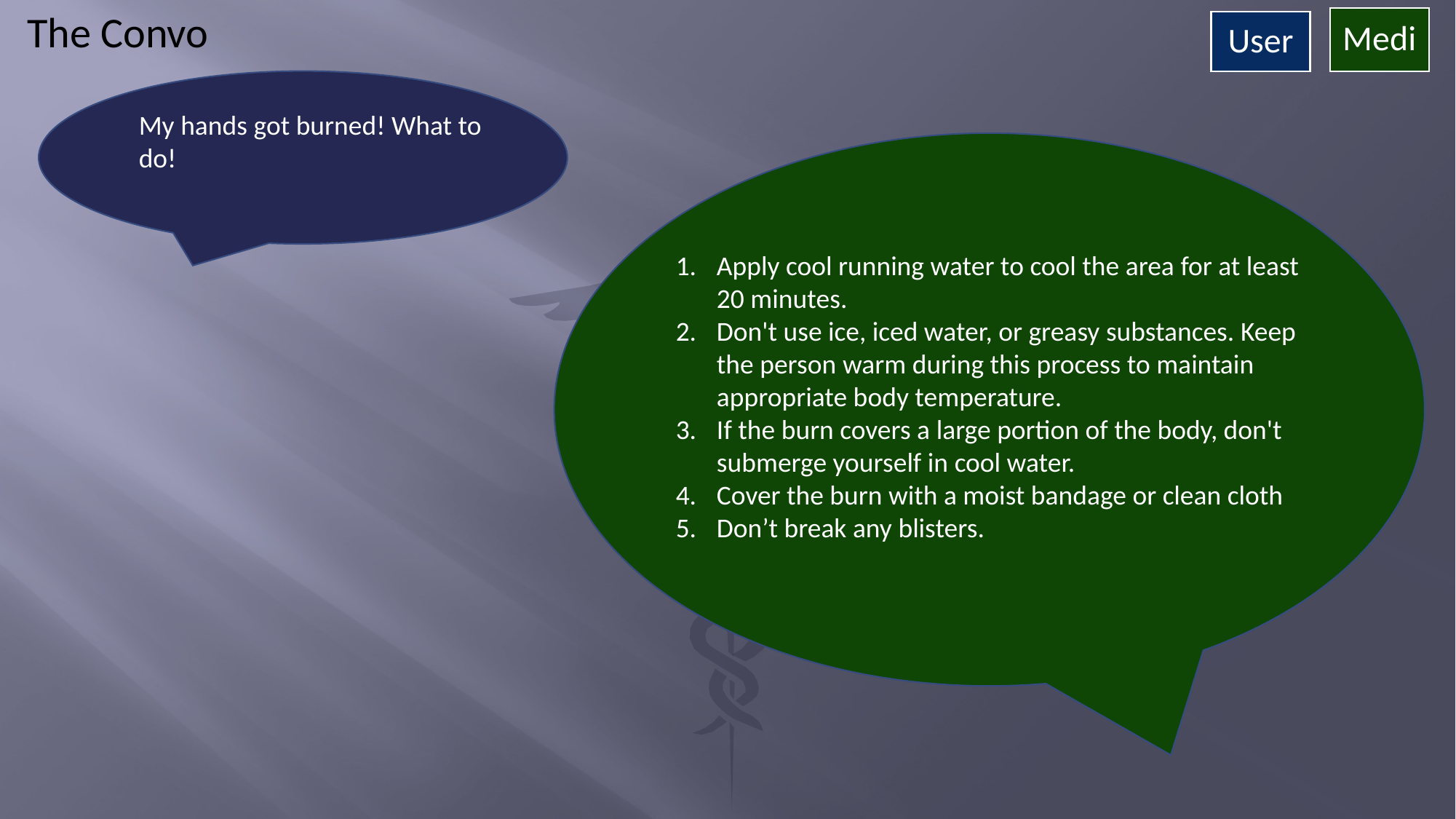

The Convo
User
Medi

My hands got burned! What to do!

Apply cool running water to cool the area for at least 20 minutes.
Don't use ice, iced water, or greasy substances. Keep the person warm during this process to maintain appropriate body temperature.
If the burn covers a large portion of the body, don't submerge yourself in cool water.
Cover the burn with a moist bandage or clean cloth
Don’t break any blisters.